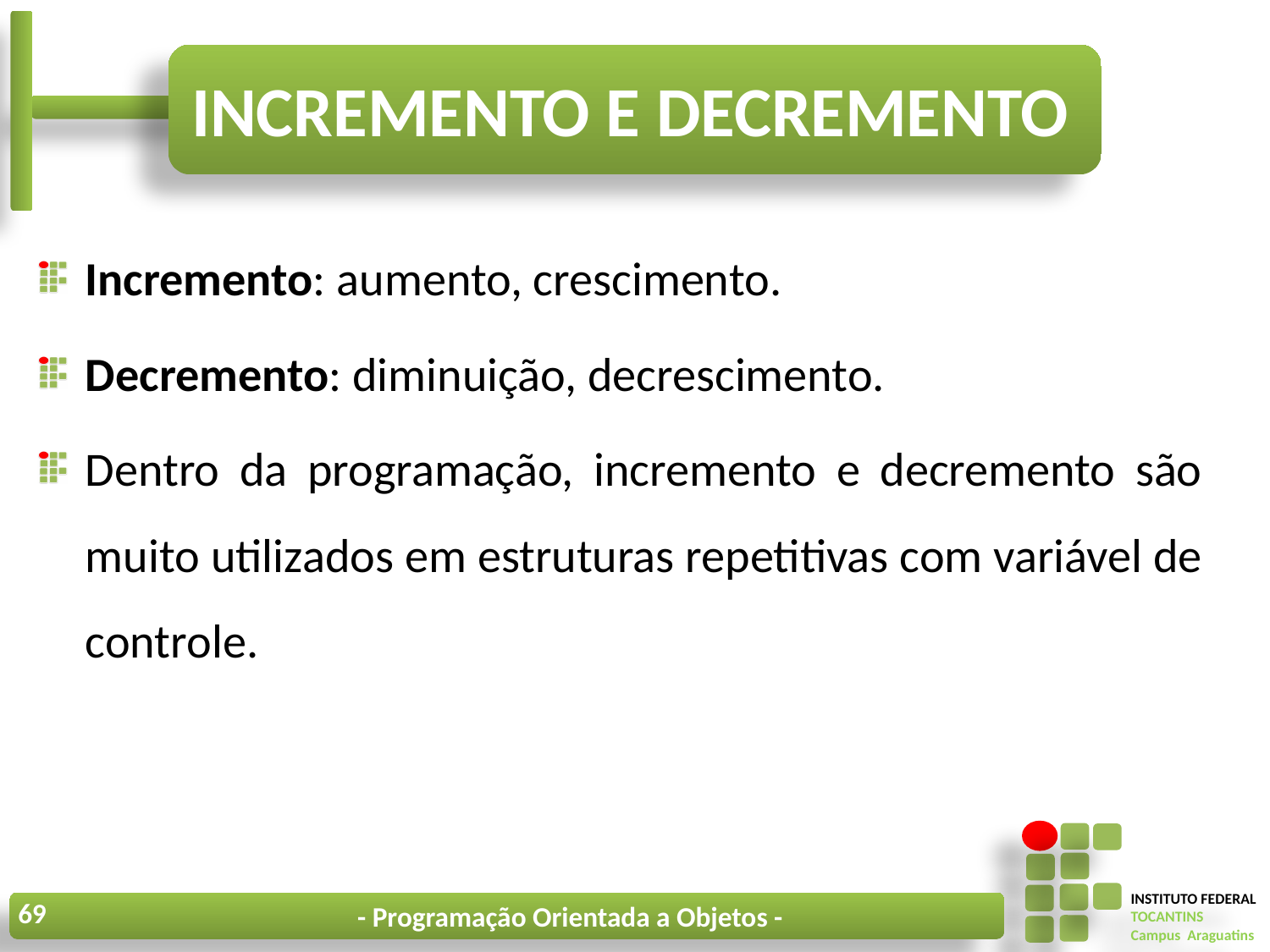

# Incremento e decremento
Incremento: aumento, crescimento.
Decremento: diminuição, decrescimento.
Dentro da programação, incremento e decremento são muito utilizados em estruturas repetitivas com variável de controle.
69